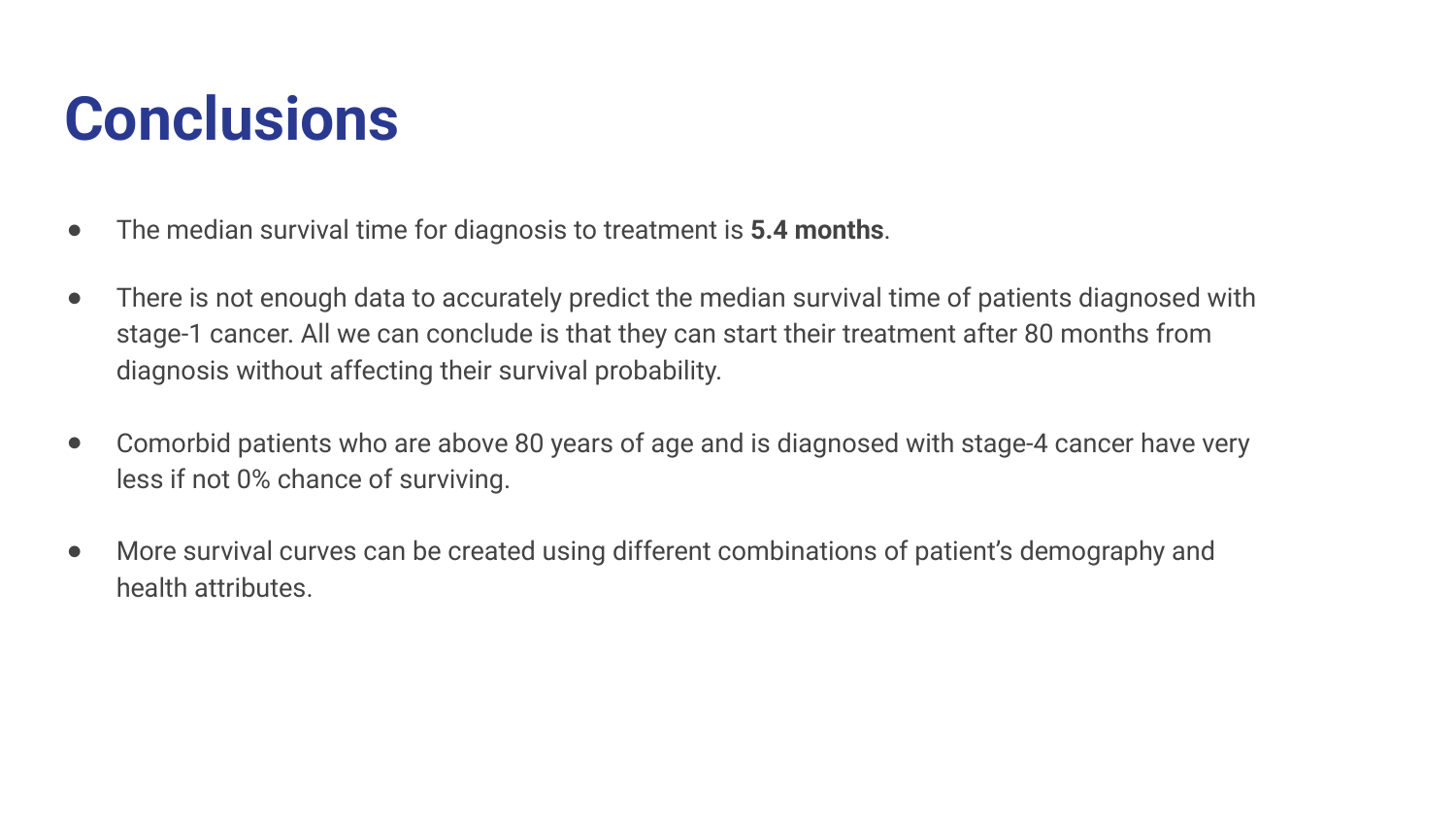

# Conclusions
The median survival time for diagnosis to treatment is 5.4 months.
There is not enough data to accurately predict the median survival time of patients diagnosed with stage-1 cancer. All we can conclude is that they can start their treatment after 80 months from diagnosis without affecting their survival probability.
Comorbid patients who are above 80 years of age and is diagnosed with stage-4 cancer have very less if not 0% chance of surviving.
More survival curves can be created using different combinations of patient’s demography and health attributes.